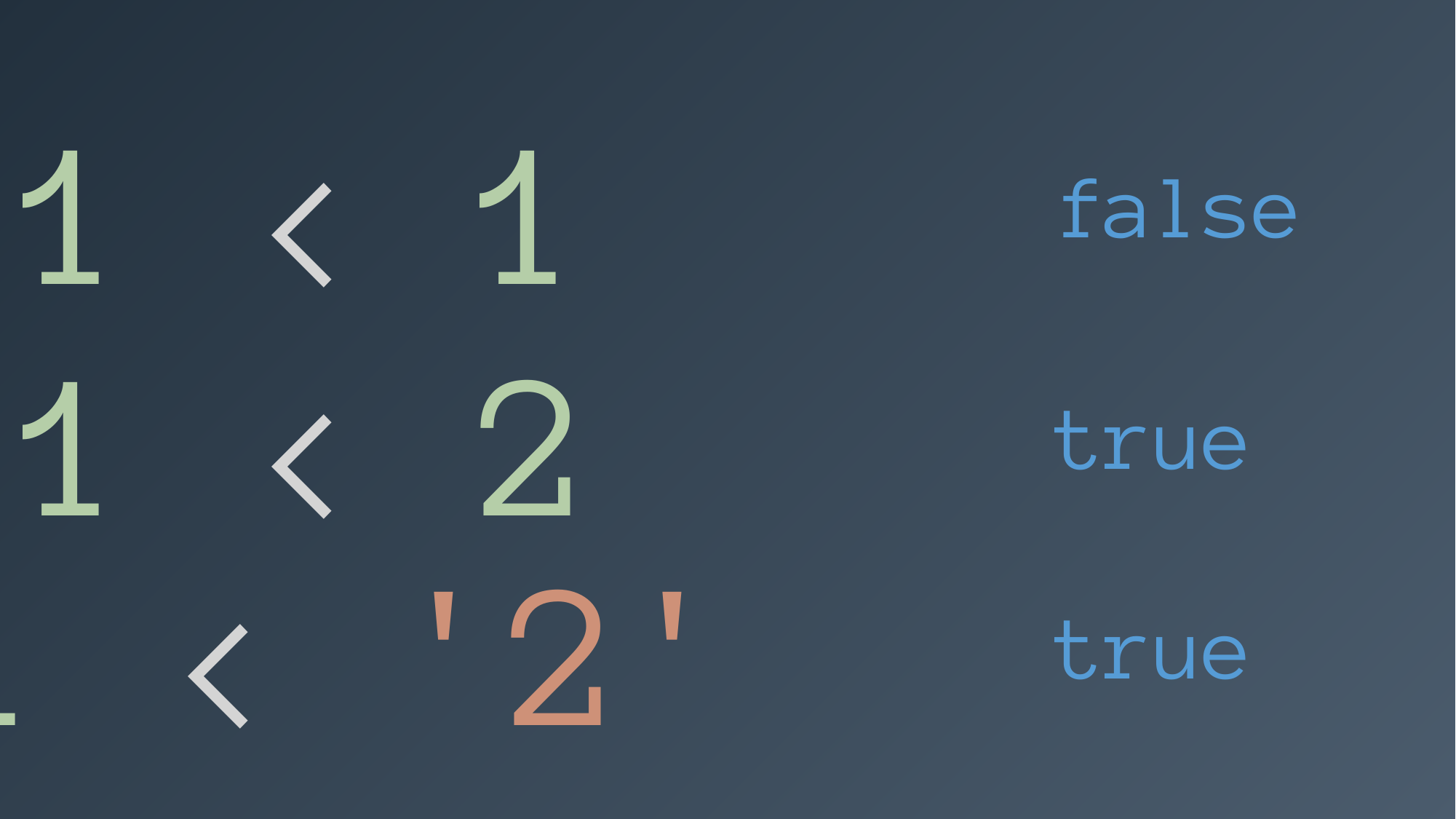

1 < 1
false
1 < 2
true
1 < '2'
true